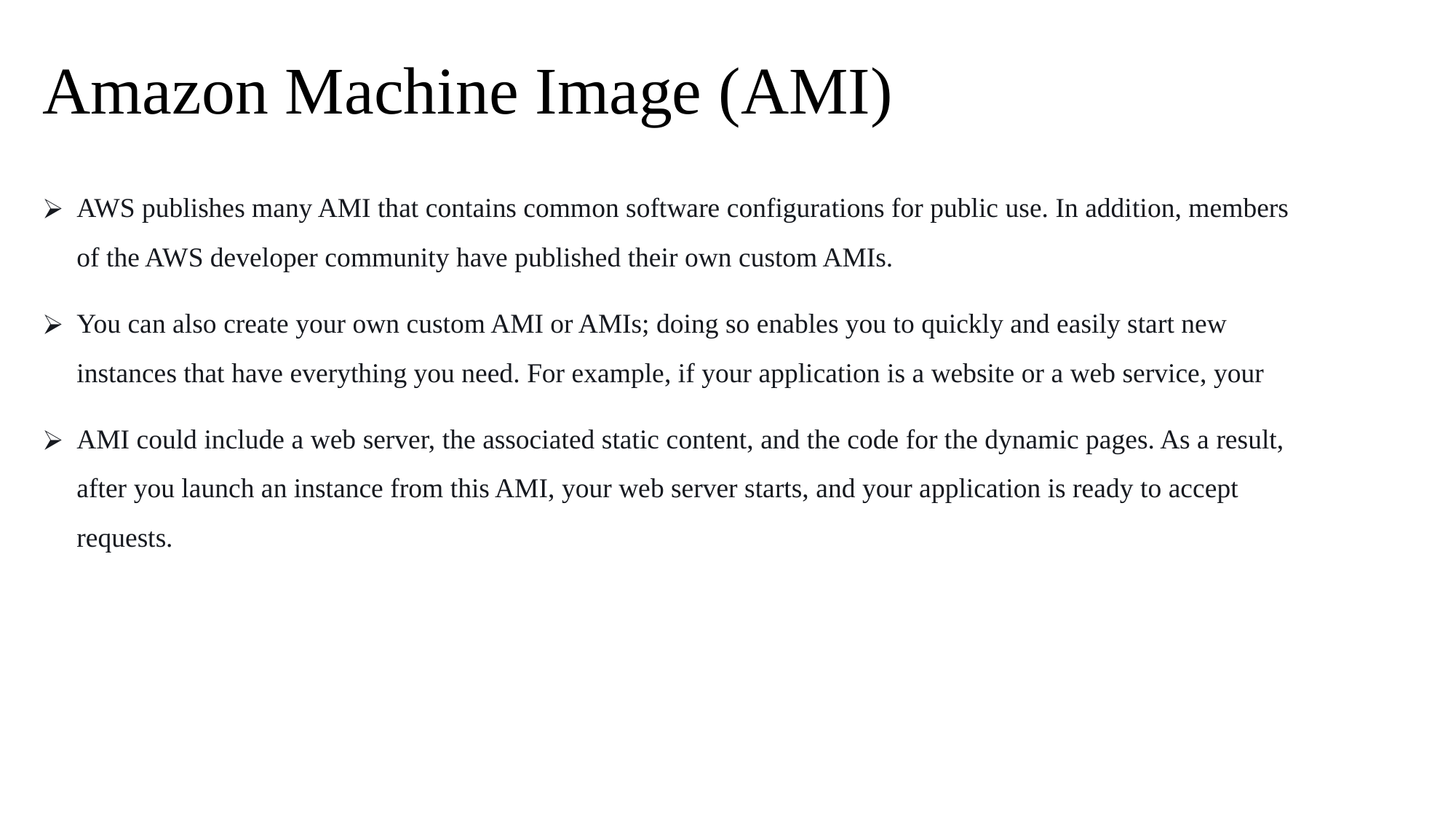

# Amazon Machine Image (AMI)
AWS publishes many AMI that contains common software configurations for public use. In addition, members of the AWS developer community have published their own custom AMIs.
You can also create your own custom AMI or AMIs; doing so enables you to quickly and easily start new instances that have everything you need. For example, if your application is a website or a web service, your
AMI could include a web server, the associated static content, and the code for the dynamic pages. As a result, after you launch an instance from this AMI, your web server starts, and your application is ready to accept requests.